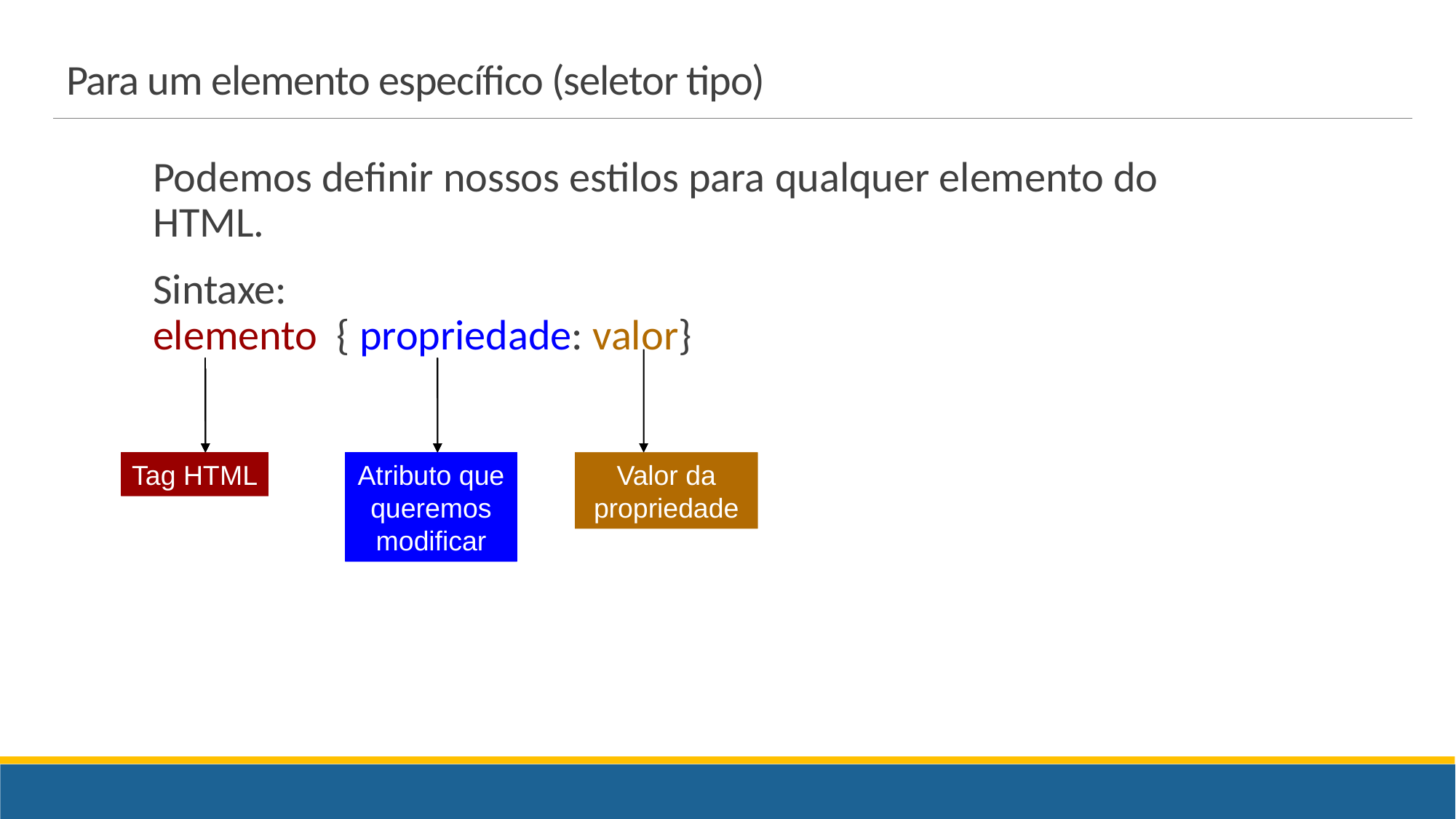

# Para um elemento específico (seletor tipo)
Podemos definir nossos estilos para qualquer elemento do HTML.
Sintaxe:
elemento  { propriedade: valor}

Atributo que queremos modificar
Atributo que queremos modificar
Atributo que queremos modificar
Atributo que queremos modificar
Atributo que queremos modificar
Atributo que queremos modificar
Valor da propriedade
Valor da propriedade
Tag HTML
Tag HTML
Tag HTML
Tag HTML
Tag HTML
Tag HTML